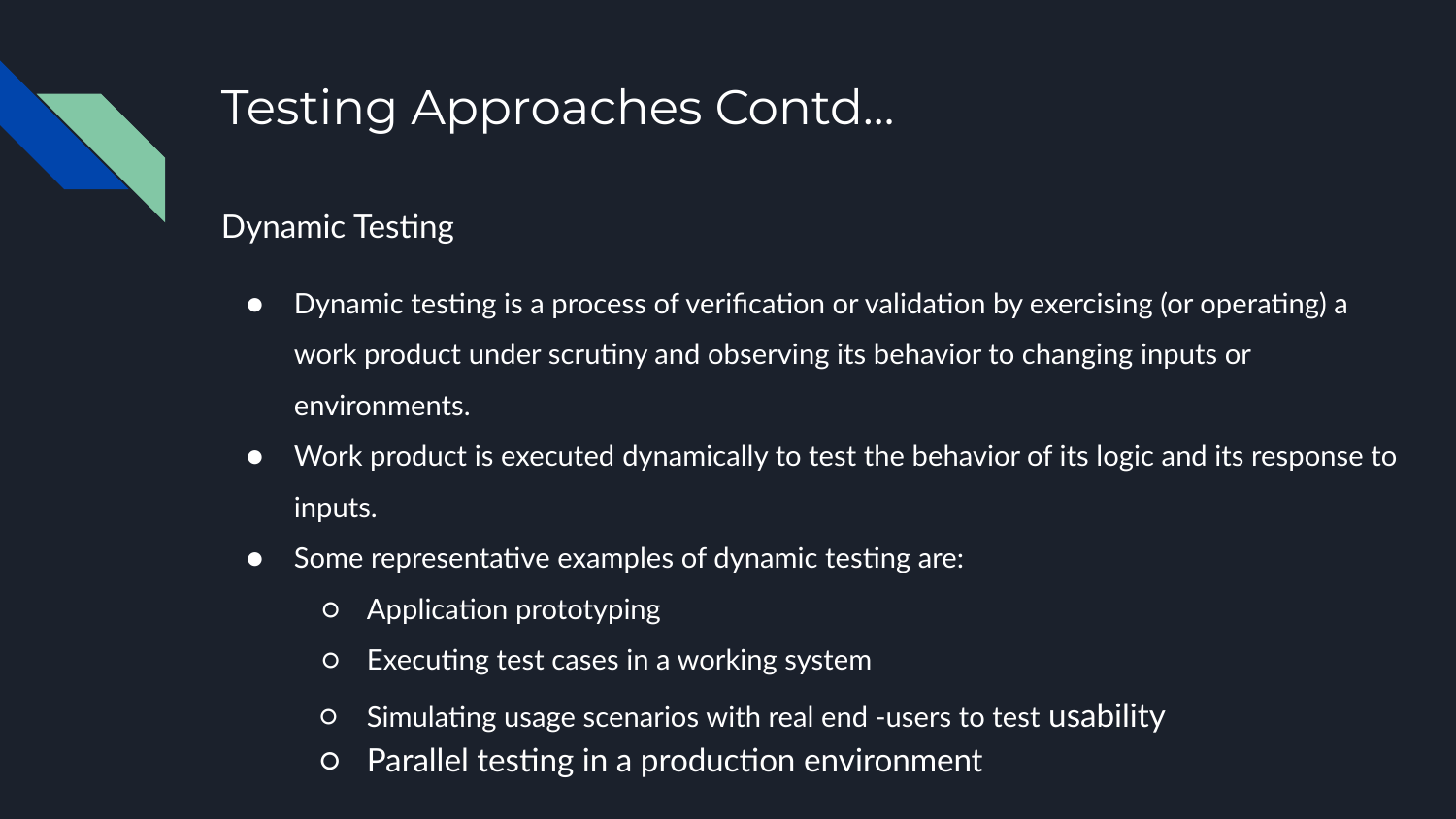

# Testing Approaches Contd…
Dynamic Testing
Dynamic testing is a process of verification or validation by exercising (or operating) a work product under scrutiny and observing its behavior to changing inputs or environments.
Work product is executed dynamically to test the behavior of its logic and its response to inputs.
Some representative examples of dynamic testing are:
Application prototyping
Executing test cases in a working system
Simulating usage scenarios with real end -users to test usability
Parallel testing in a production environment